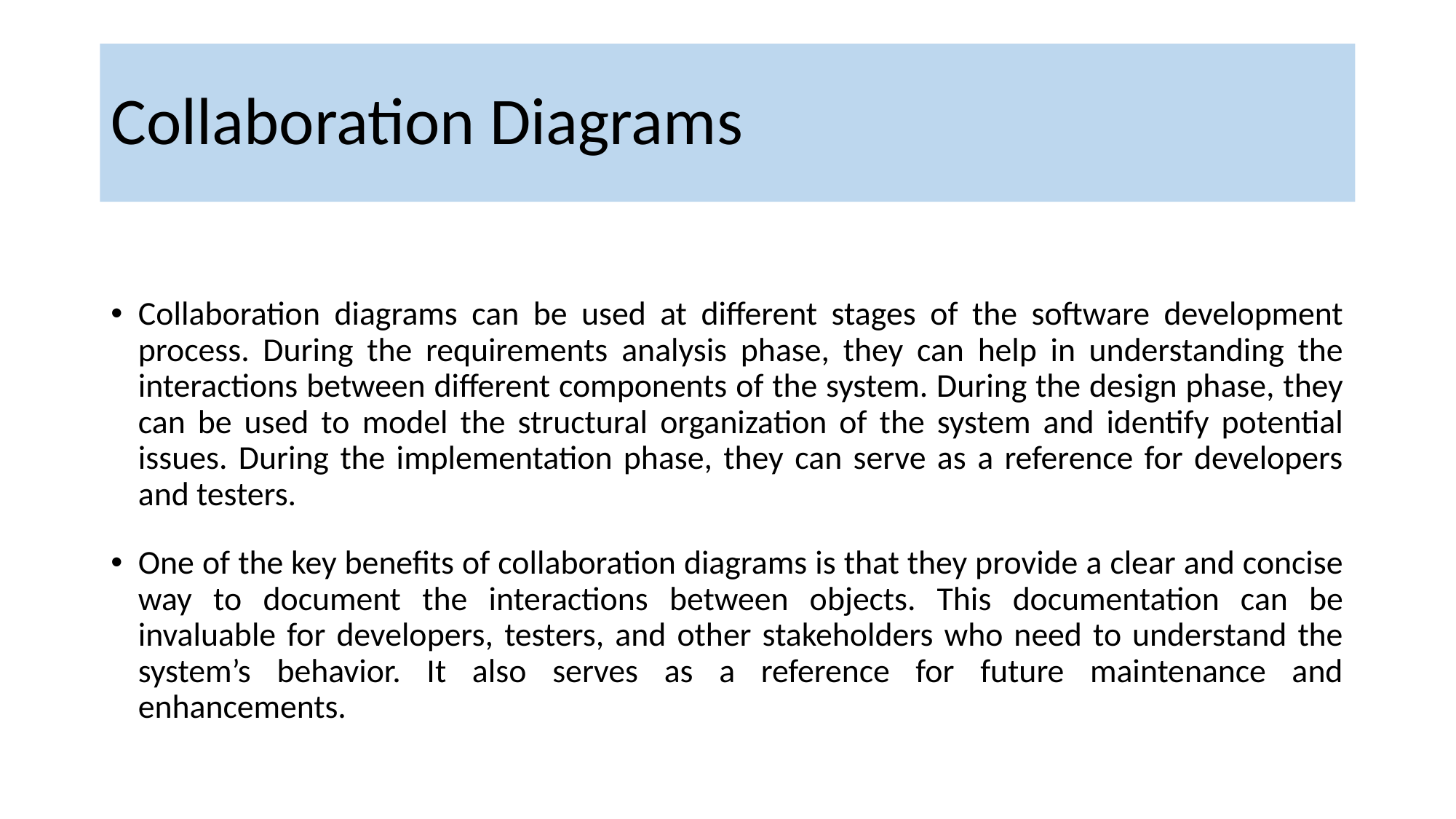

# Collaboration Diagrams

Collaboration diagrams can be used at different stages of the software development process. During the requirements analysis phase, they can help in understanding the interactions between different components of the system. During the design phase, they can be used to model the structural organization of the system and identify potential issues. During the implementation phase, they can serve as a reference for developers and testers.
One of the key benefits of collaboration diagrams is that they provide a clear and concise way to document the interactions between objects. This documentation can be invaluable for developers, testers, and other stakeholders who need to understand the system’s behavior. It also serves as a reference for future maintenance and enhancements.